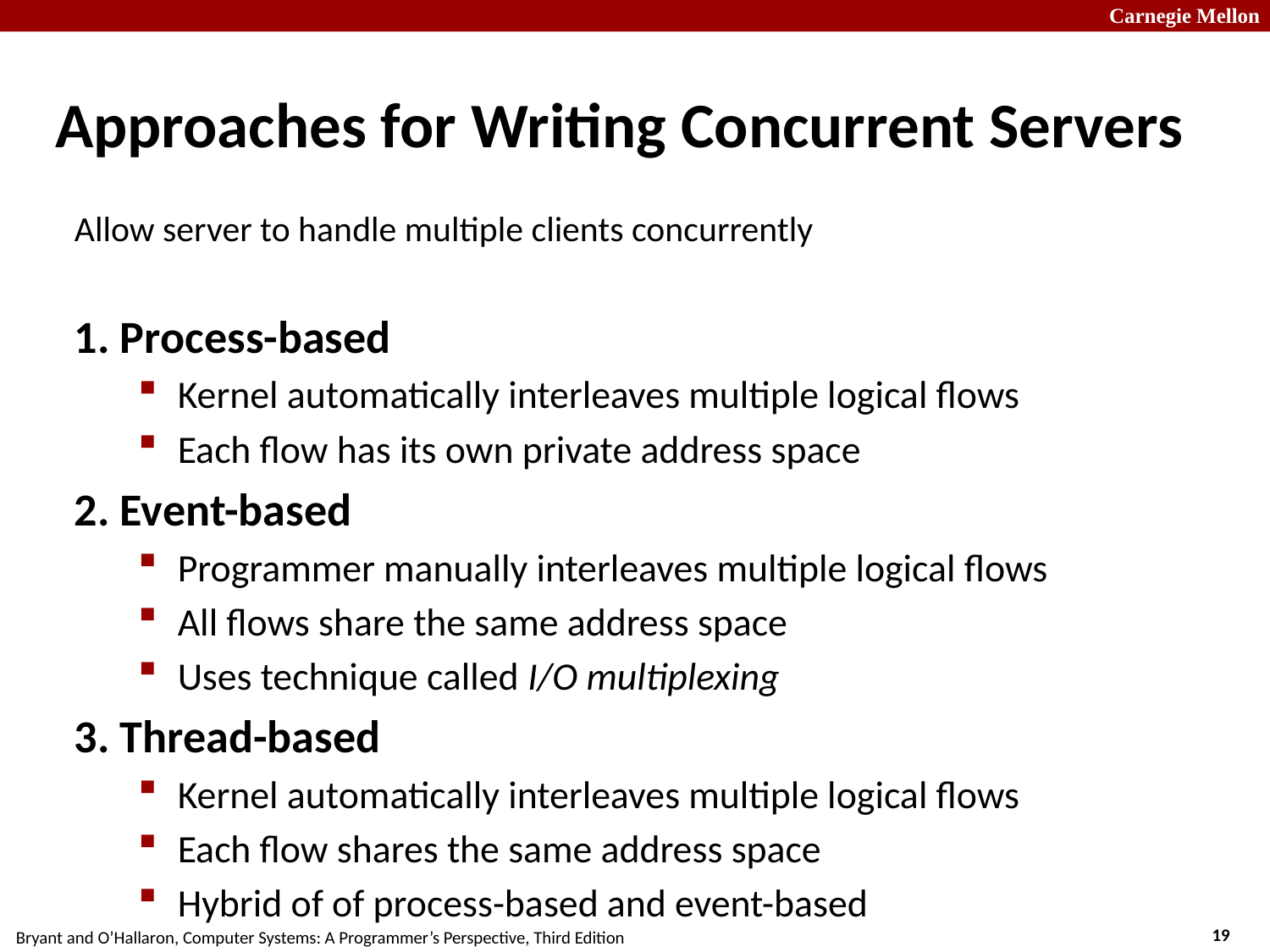

# Approaches for Writing Concurrent Servers
Allow server to handle multiple clients concurrently

1. Process-based
Kernel automatically interleaves multiple logical flows
Each flow has its own private address space
2. Event-based
Programmer manually interleaves multiple logical flows
All flows share the same address space
Uses technique called I/O multiplexing
3. Thread-based
Kernel automatically interleaves multiple logical flows
Each flow shares the same address space
Hybrid of of process-based and event-based